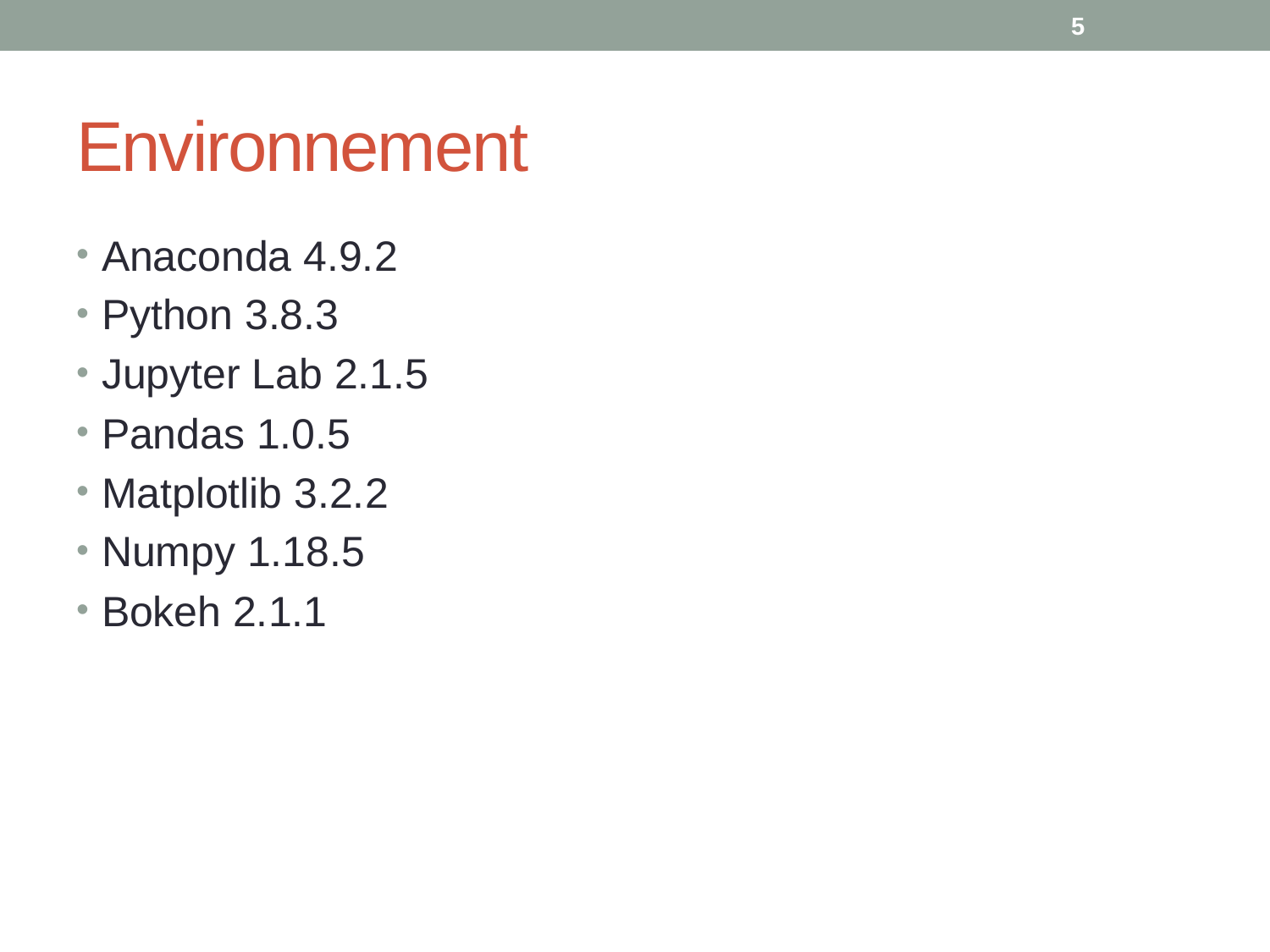

5
# Environnement
Anaconda 4.9.2
Python 3.8.3
Jupyter Lab 2.1.5
Pandas 1.0.5
Matplotlib 3.2.2
Numpy 1.18.5
Bokeh 2.1.1